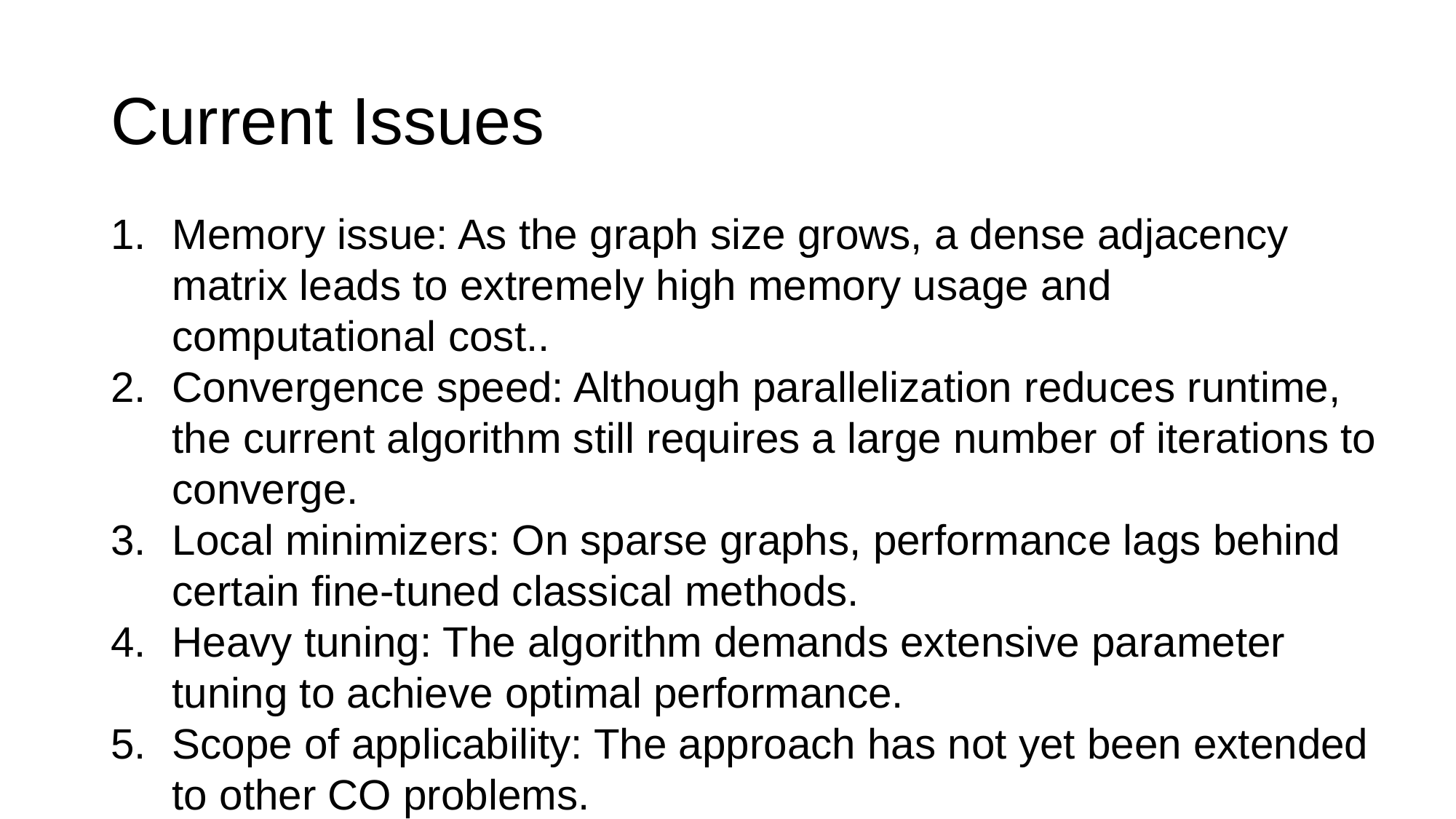

# Current Issues
Memory issue: As the graph size grows, a dense adjacency matrix leads to extremely high memory usage and computational cost..
Convergence speed: Although parallelization reduces runtime, the current algorithm still requires a large number of iterations to converge.
Local minimizers: On sparse graphs, performance lags behind certain fine-tuned classical methods.
Heavy tuning: The algorithm demands extensive parameter tuning to achieve optimal performance.
Scope of applicability: The approach has not yet been extended to other CO problems.